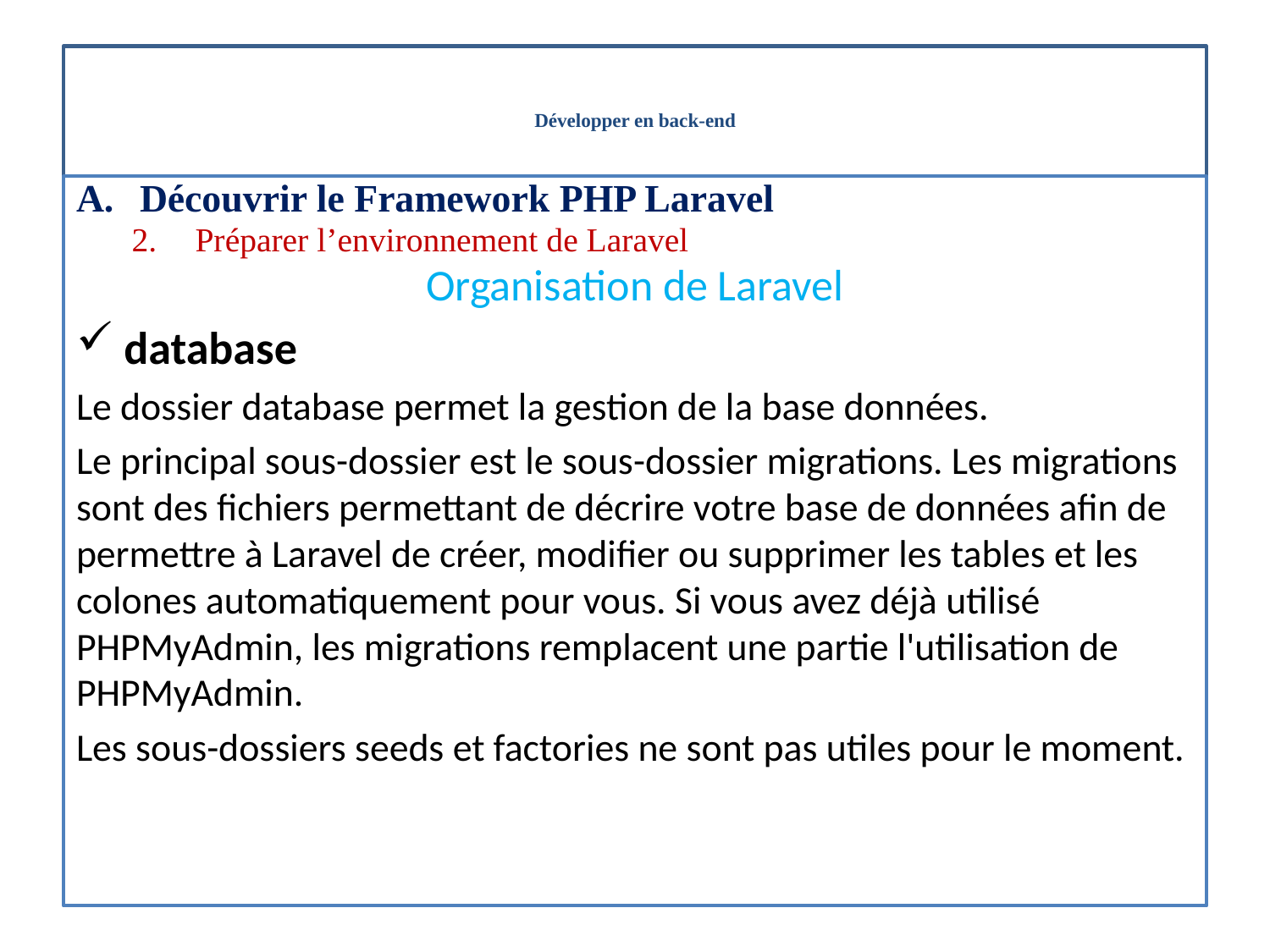

# Développer en back-end
Découvrir le Framework PHP Laravel
Préparer l’environnement de Laravel
Organisation de Laravel
database
Le dossier database permet la gestion de la base données.
Le principal sous-dossier est le sous-dossier migrations. Les migrations sont des fichiers permettant de décrire votre base de données afin de permettre à Laravel de créer, modifier ou supprimer les tables et les colones automatiquement pour vous. Si vous avez déjà utilisé PHPMyAdmin, les migrations remplacent une partie l'utilisation de PHPMyAdmin.
Les sous-dossiers seeds et factories ne sont pas utiles pour le moment.